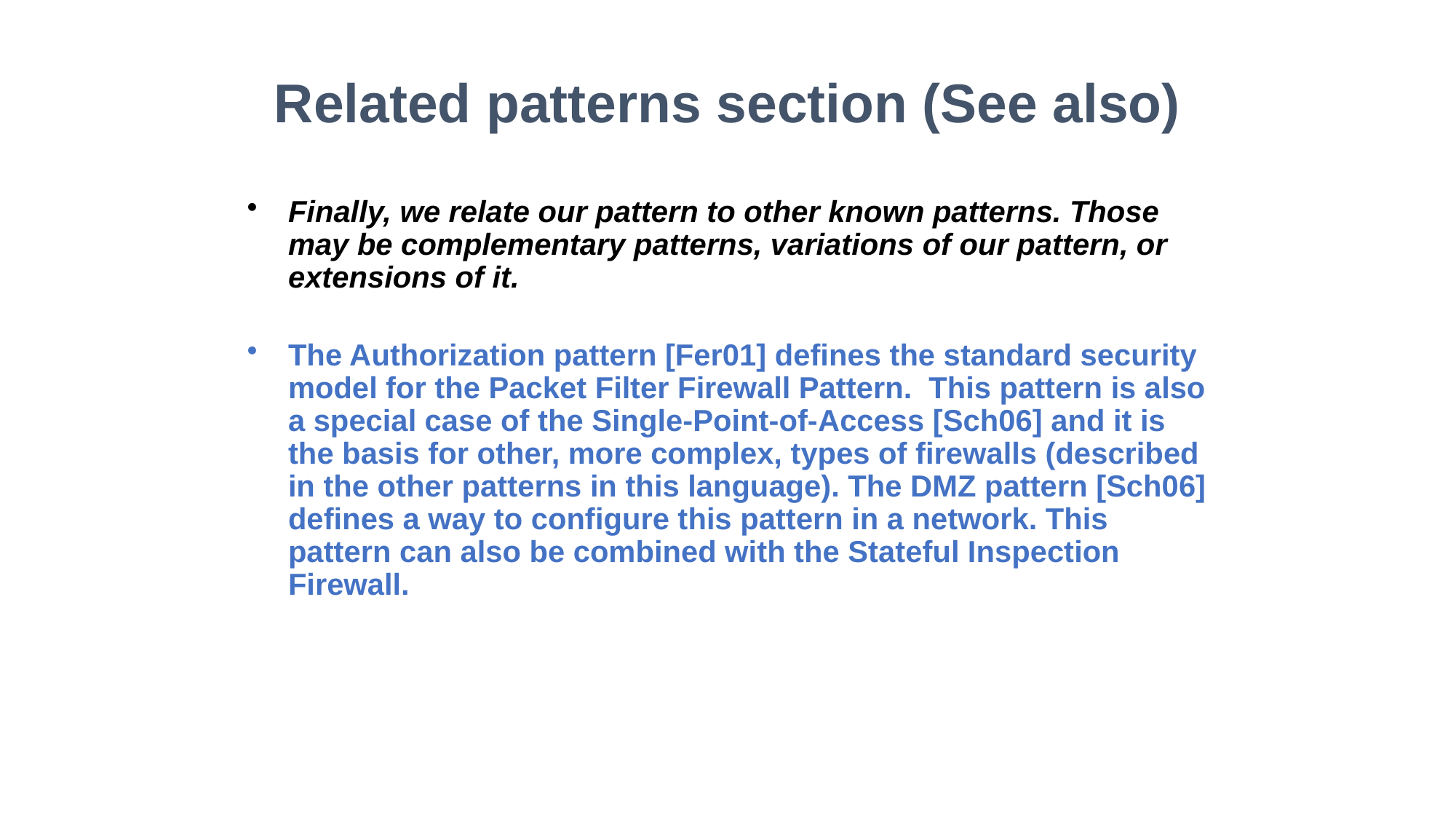

Related patterns section (See also)
Finally, we relate our pattern to other known patterns. Those may be complementary patterns, variations of our pattern, or extensions of it.

The Authorization pattern [Fer01] defines the standard security model for the Packet Filter Firewall Pattern.  This pattern is also a special case of the Single-Point-of-Access [Sch06] and it is the basis for other, more complex, types of firewalls (described in the other patterns in this language). The DMZ pattern [Sch06] defines a way to configure this pattern in a network. This pattern can also be combined with the Stateful Inspection Firewall.